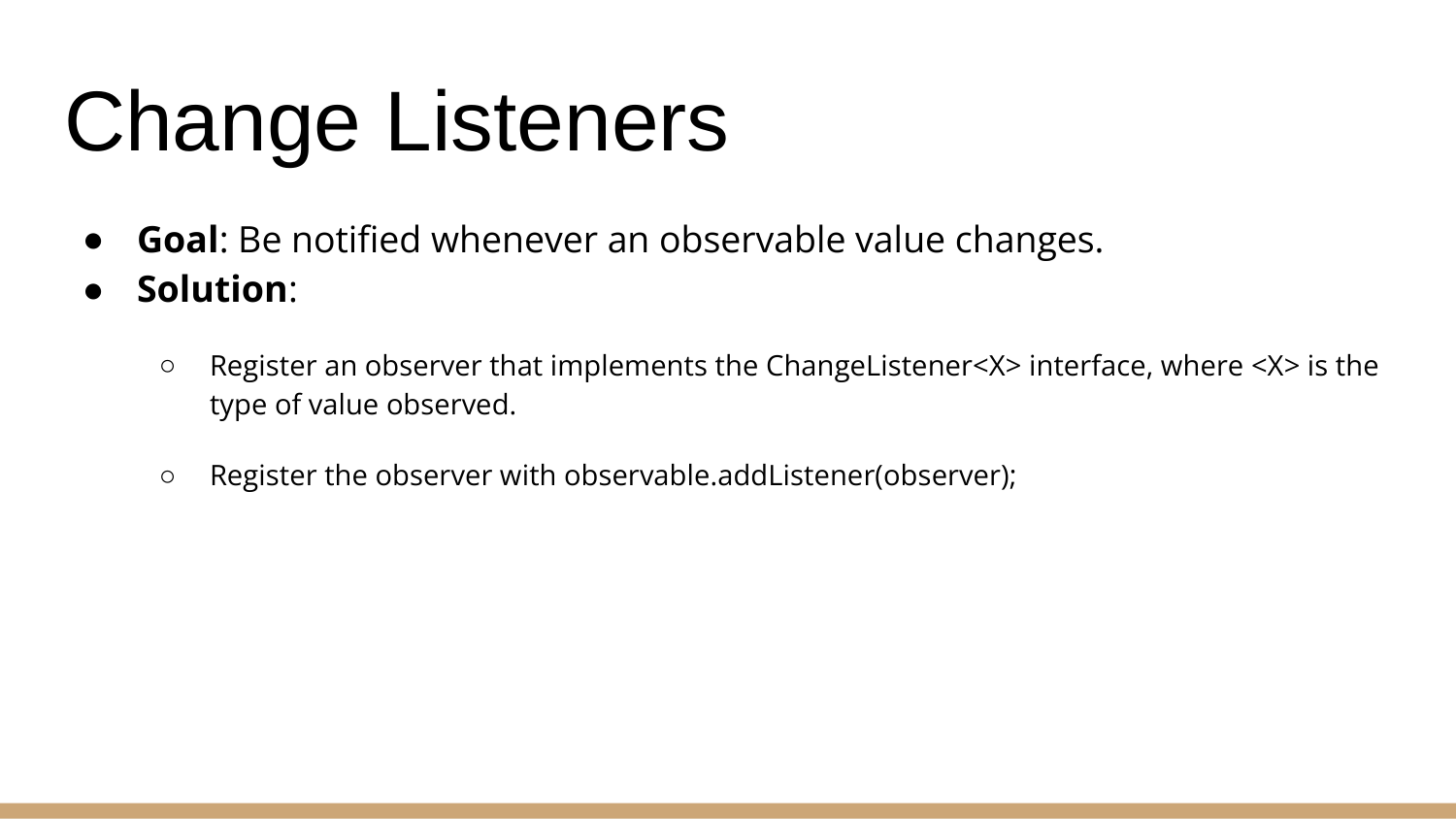

# Change Listeners
Goal: Be notified whenever an observable value changes.
Solution:
Register an observer that implements the ChangeListener<X> interface, where <X> is the type of value observed.
Register the observer with observable.addListener(observer);